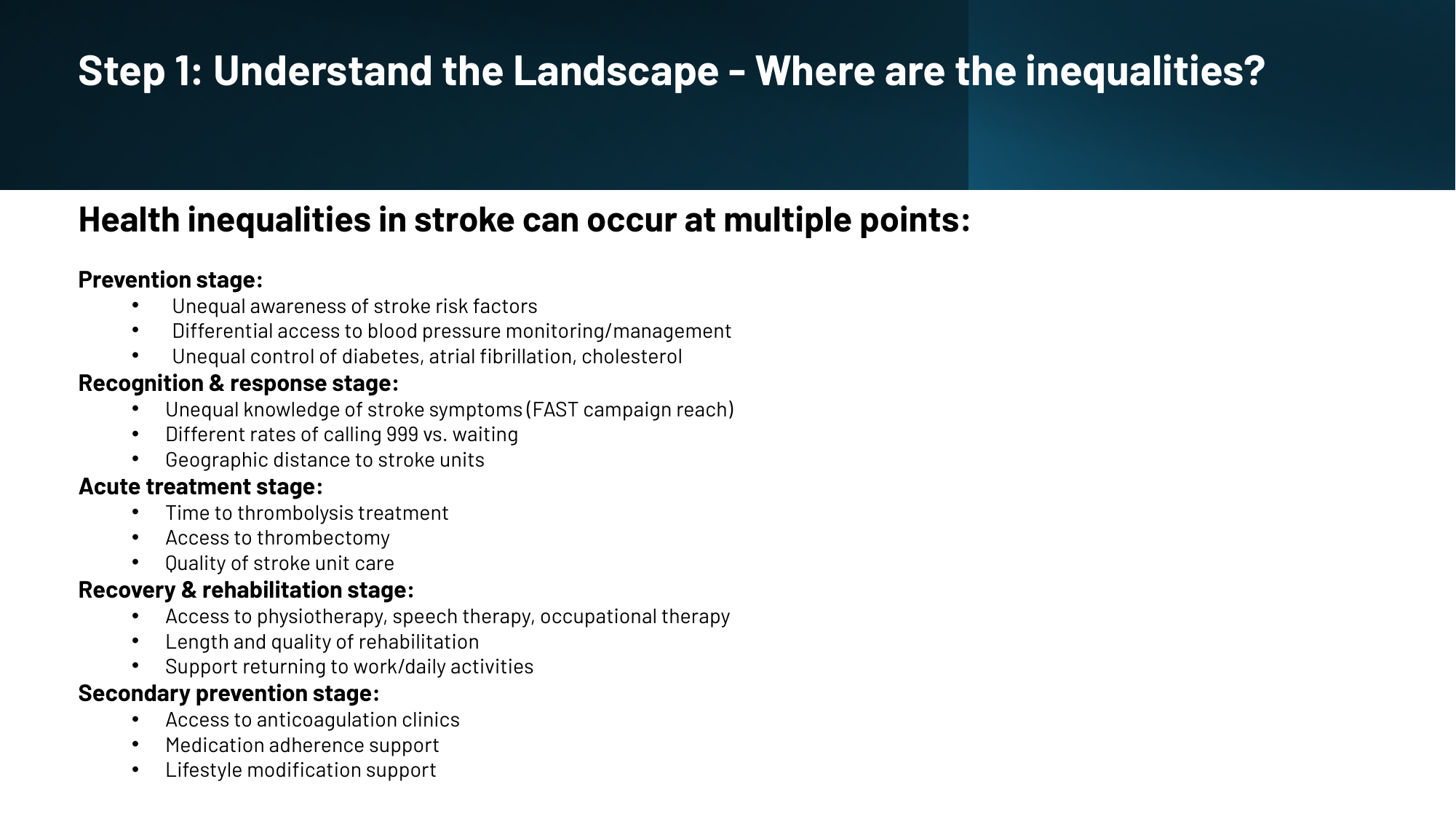

Step 1: Understand the Landscape - Where are the inequalities?
Health inequalities in stroke can occur at multiple points:
Prevention stage:
Unequal awareness of stroke risk factors
Differential access to blood pressure monitoring/management
Unequal control of diabetes, atrial fibrillation, cholesterol
Recognition & response stage:
Unequal knowledge of stroke symptoms (FAST campaign reach)
Different rates of calling 999 vs. waiting
Geographic distance to stroke units
Acute treatment stage:
Time to thrombolysis treatment
Access to thrombectomy
Quality of stroke unit care
Recovery & rehabilitation stage:
Access to physiotherapy, speech therapy, occupational therapy
Length and quality of rehabilitation
Support returning to work/daily activities
Secondary prevention stage:
Access to anticoagulation clinics
Medication adherence support
Lifestyle modification support